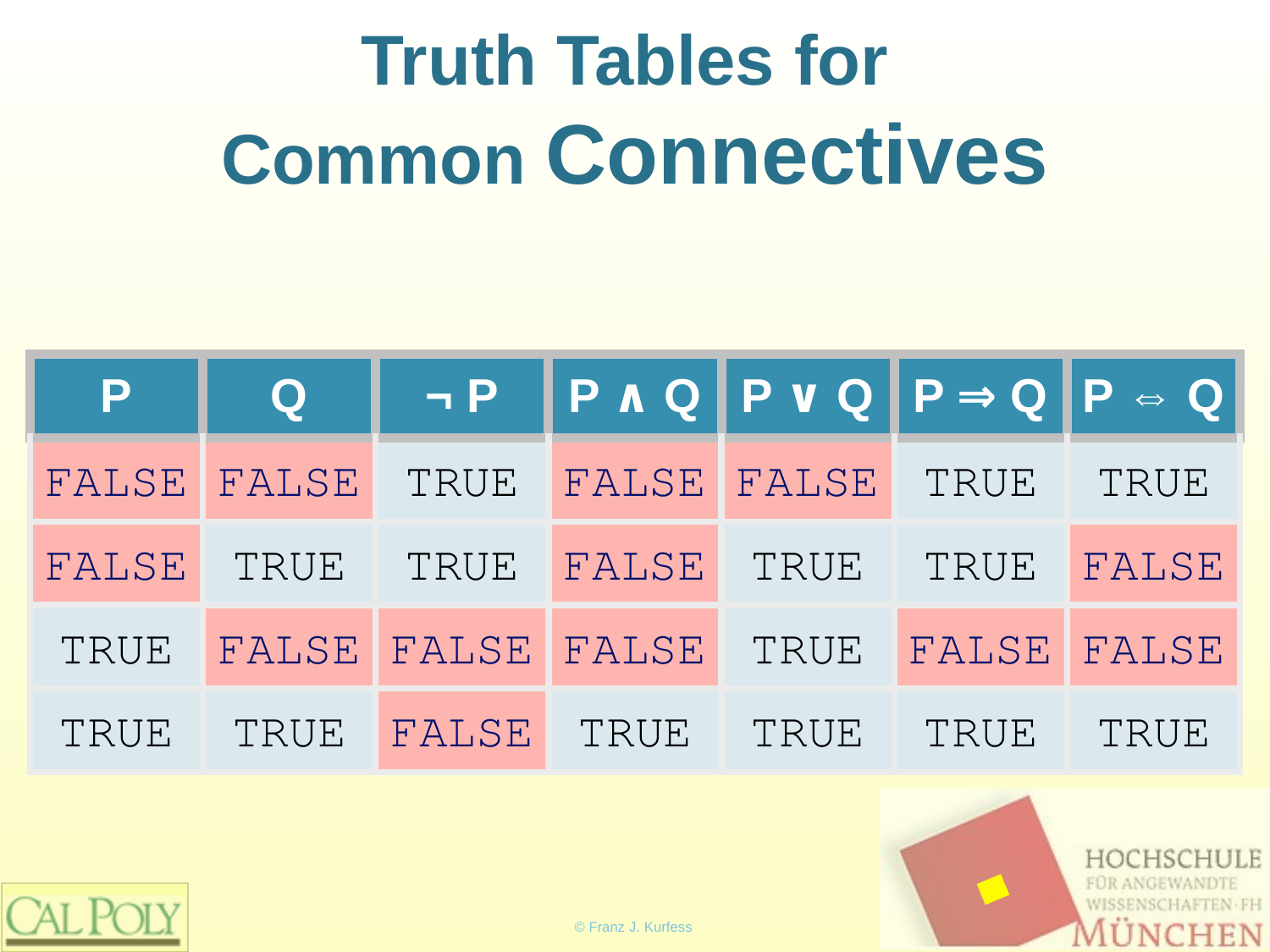

# Truth Tables for
Common Connectives

| P | Q | ¬ P | P ∧ Q | P ∨ Q | P ⇒ Q | P ⇔ Q |
| --- | --- | --- | --- | --- | --- | --- |
| FALSE | FALSE | TRUE | FALSE | FALSE | TRUE | TRUE |
| FALSE | TRUE | TRUE | FALSE | TRUE | TRUE | FALSE |
| TRUE | FALSE | FALSE | FALSE | TRUE | FALSE | FALSE |
| TRUE | TRUE | FALSE | TRUE | TRUE | TRUE | TRUE |
25